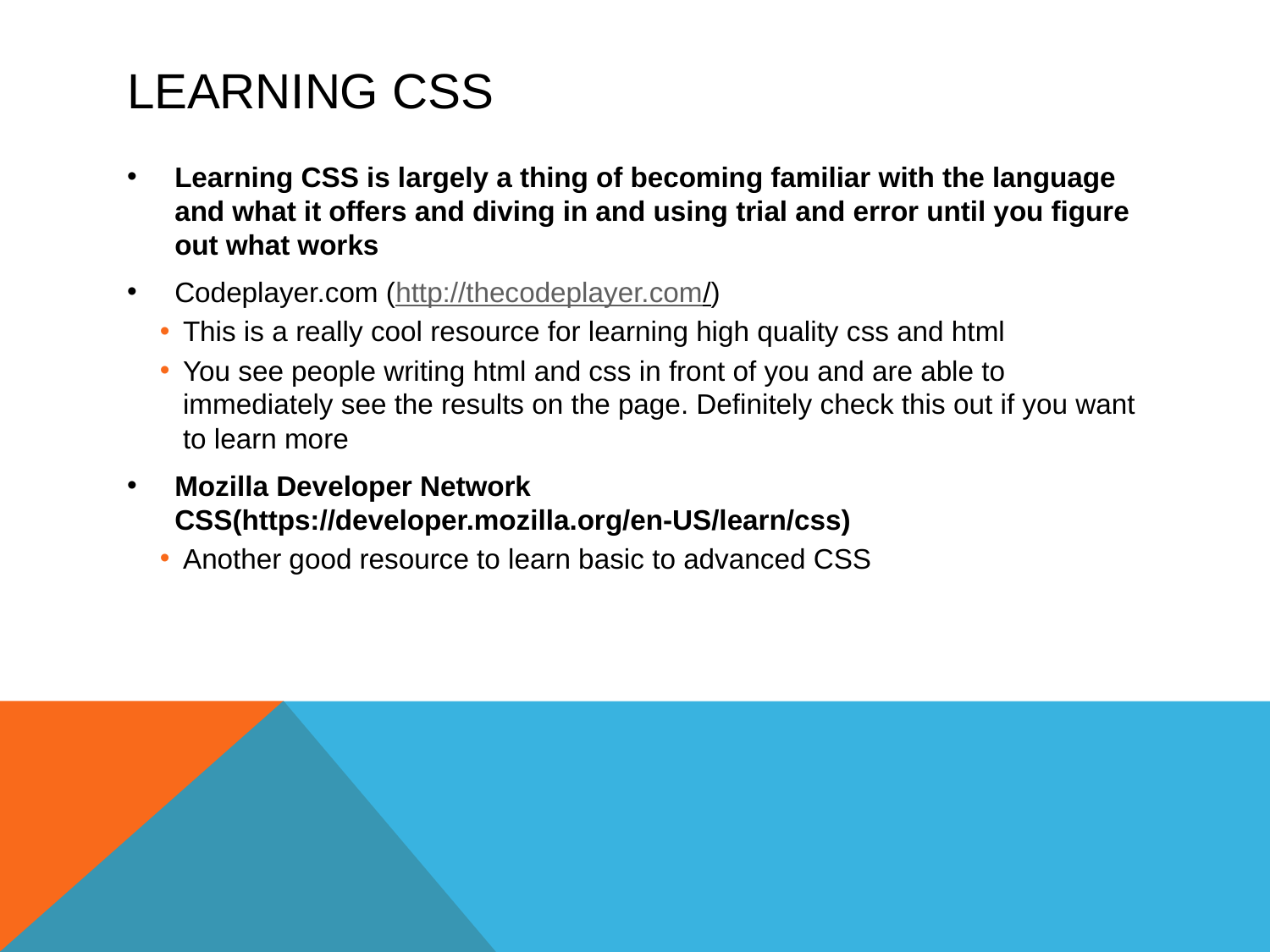

# Learning css
Learning CSS is largely a thing of becoming familiar with the language and what it offers and diving in and using trial and error until you figure out what works
Codeplayer.com (http://thecodeplayer.com/)
This is a really cool resource for learning high quality css and html
You see people writing html and css in front of you and are able to immediately see the results on the page. Definitely check this out if you want to learn more
Mozilla Developer Network CSS(https://developer.mozilla.org/en-US/learn/css)
Another good resource to learn basic to advanced CSS